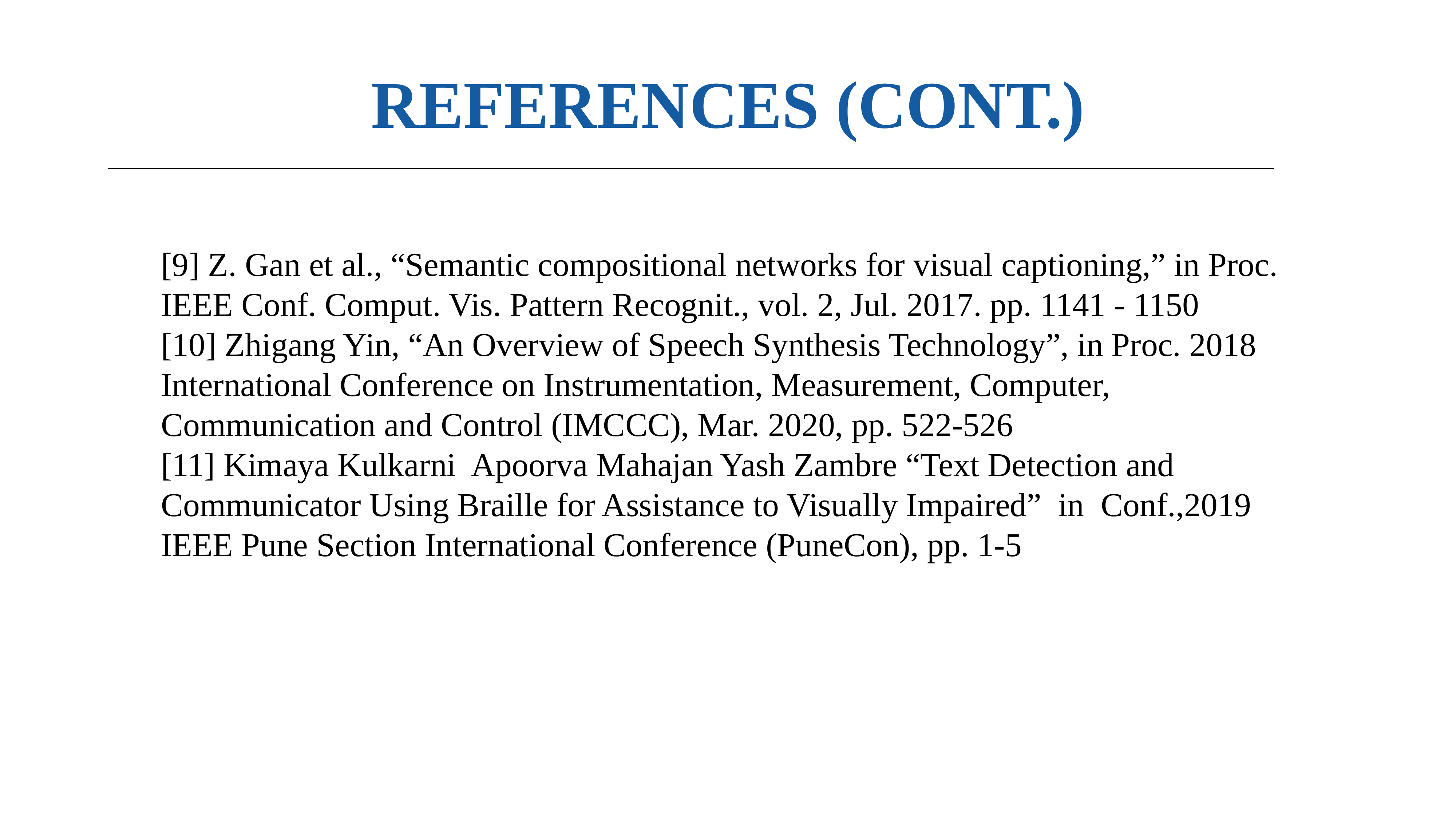

# REFERENCES (CONT.)

[9] Z. Gan et al., “Semantic compositional networks for visual captioning,” in Proc. IEEE Conf. Comput. Vis. Pattern Recognit., vol. 2, Jul. 2017. pp. 1141 - 1150
[10] Zhigang Yin, “An Overview of Speech Synthesis Technology”, in Proc. 2018 International Conference on Instrumentation, Measurement, Computer, Communication and Control (IMCCC), Mar. 2020, pp. 522-526
[11] Kimaya Kulkarni  Apoorva Mahajan Yash Zambre “Text Detection and Communicator Using Braille for Assistance to Visually Impaired”  in  Conf.,2019 IEEE Pune Section International Conference (PuneCon), pp. 1-5